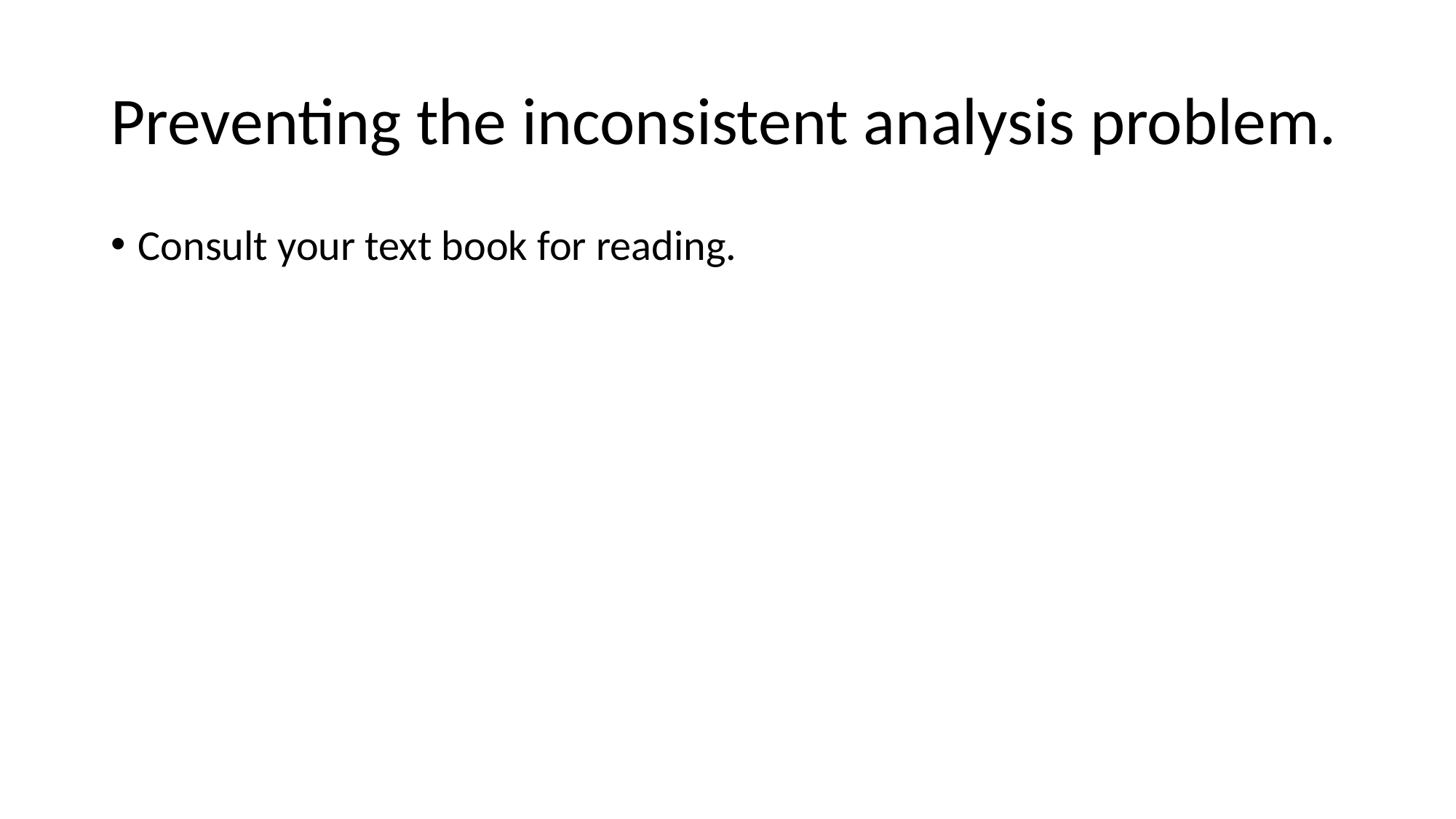

# Preventing the inconsistent analysis problem.
Consult your text book for reading.